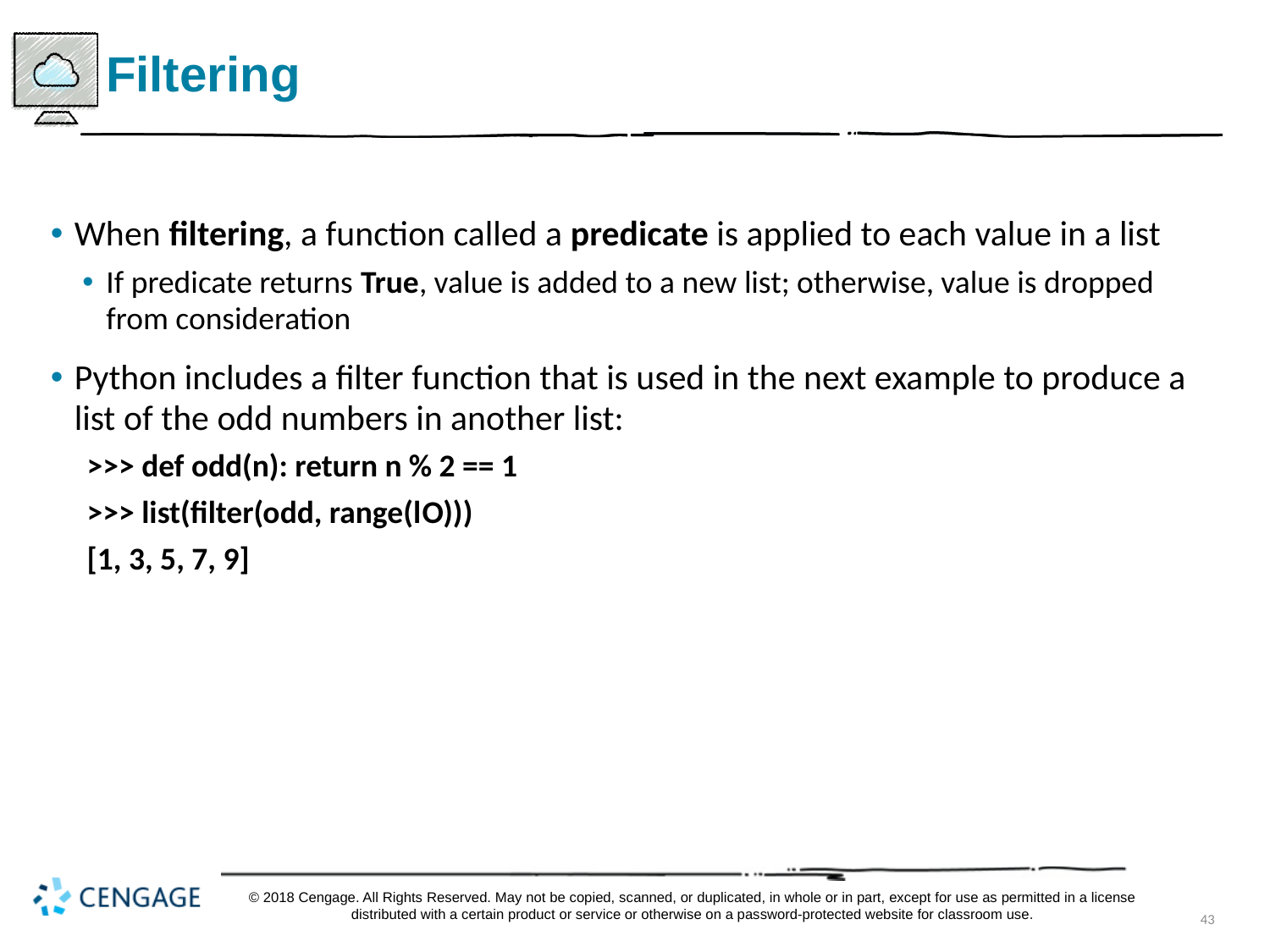

# Filtering
When filtering, a function called a predicate is applied to each value in a list
If predicate returns True, value is added to a new list; otherwise, value is dropped from consideration
Python includes a filter function that is used in the next example to produce a list of the odd numbers in another list:
>>> def odd(n): return n % 2 == 1
>>> list(filter(odd, range(l O)))
[1, 3, 5, 7, 9]
© 2018 Cengage. All Rights Reserved. May not be copied, scanned, or duplicated, in whole or in part, except for use as permitted in a license distributed with a certain product or service or otherwise on a password-protected website for classroom use.